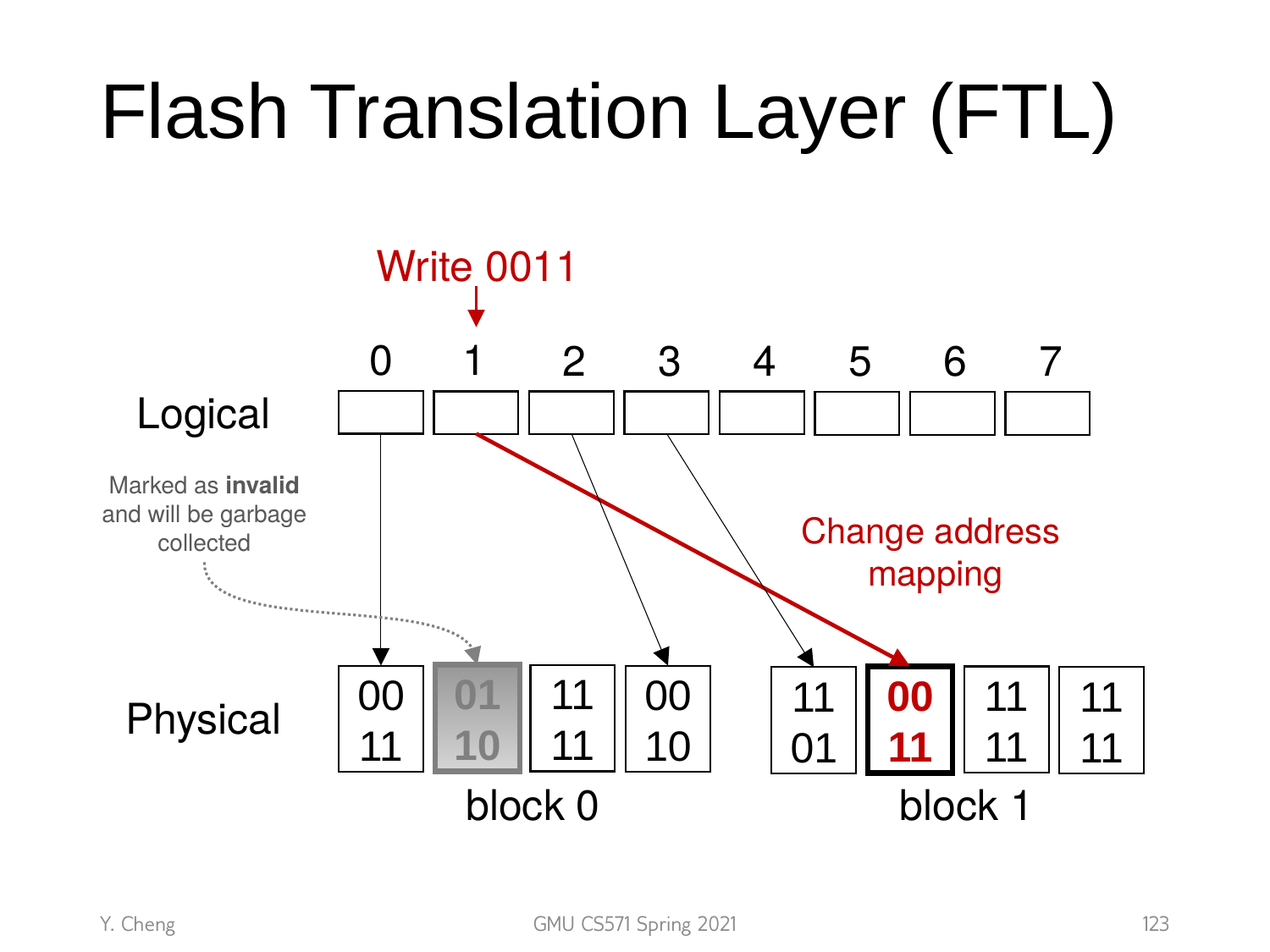

# Flash Translation Layer (FTL)
Write 0011
0
1
2
3
4
5
6
7
Logical

Marked as invalid
and will be garbage collected
Change address
mapping
01
10
11
11
00
10
00
11
00
11
11
11
11
11
11
01
Physical
block 0
block 1
Y. Cheng
GMU CS571 Spring 2021
123